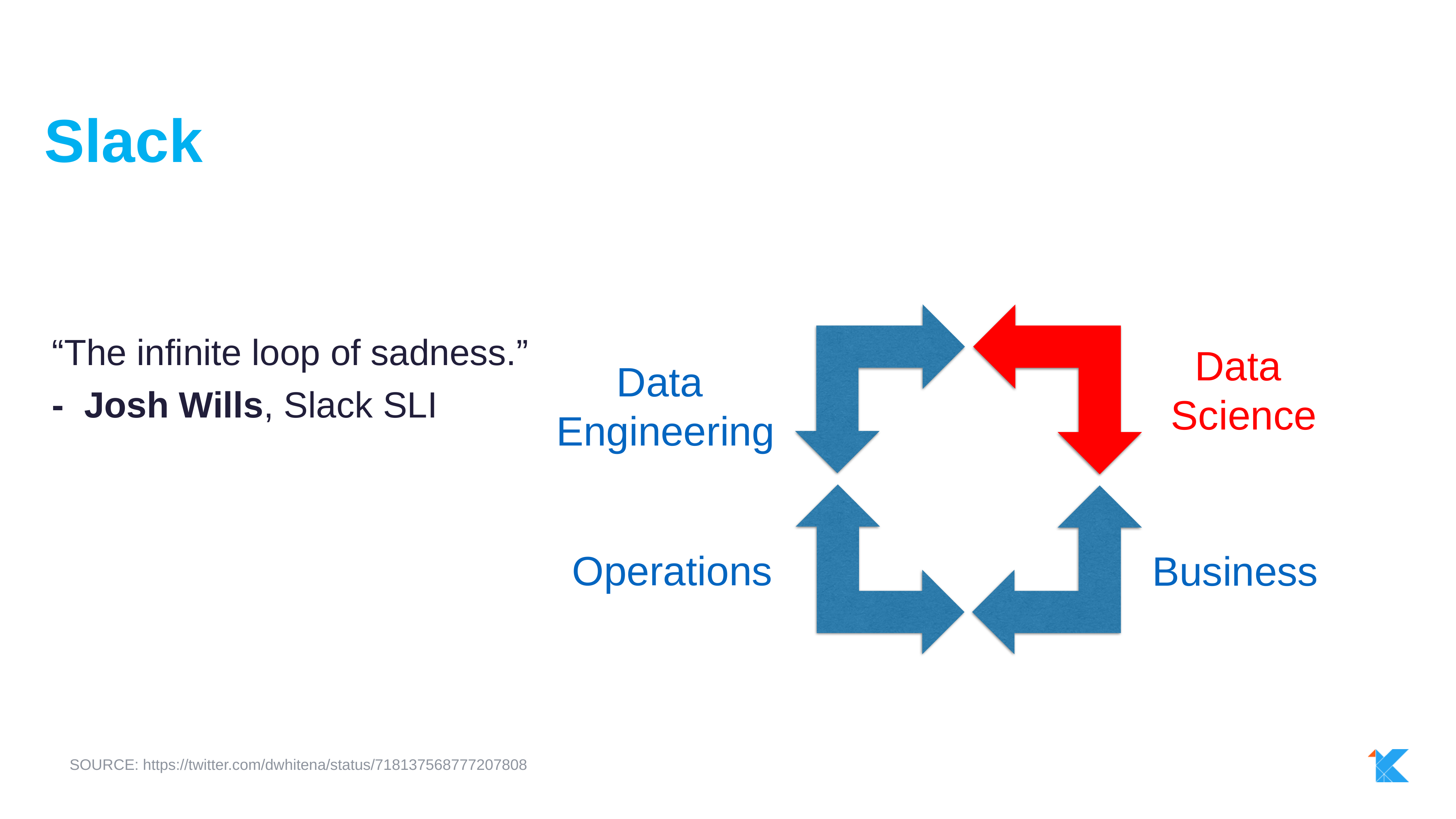

Slack

Data
Science
Data
Engineering

Operations
Business
“The infinite loop of sadness.”
-  Josh Wills, Slack SLI
SOURCE: https://twitter.com/dwhitena/status/718137568777207808